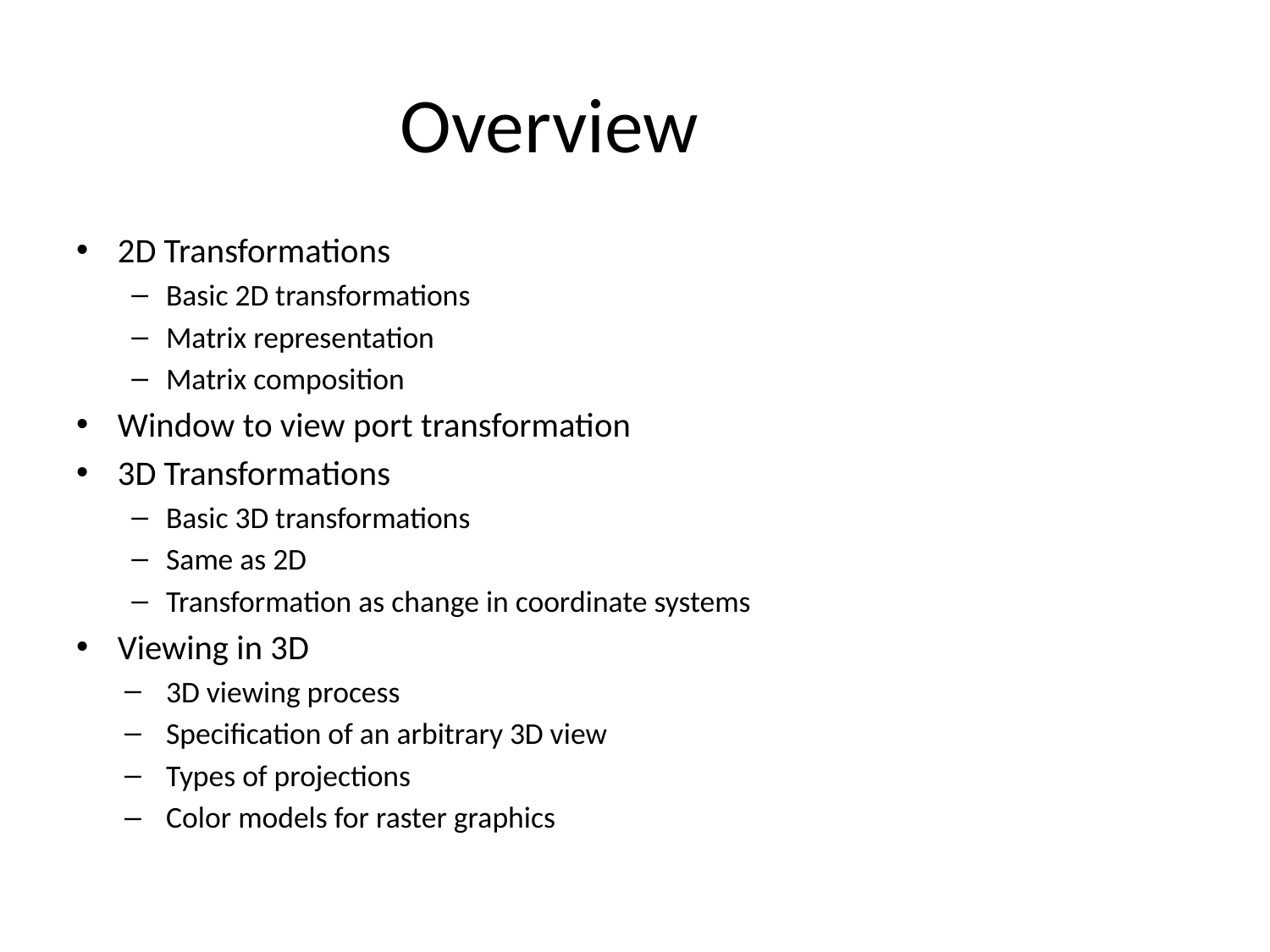

# Overview
2D Transformations
Basic 2D transformations
Matrix representation
Matrix composition
Window to view port transformation
3D Transformations
Basic 3D transformations
Same as 2D
Transformation as change in coordinate systems
Viewing in 3D
3D viewing process
Specification of an arbitrary 3D view
Types of projections
Color models for raster graphics